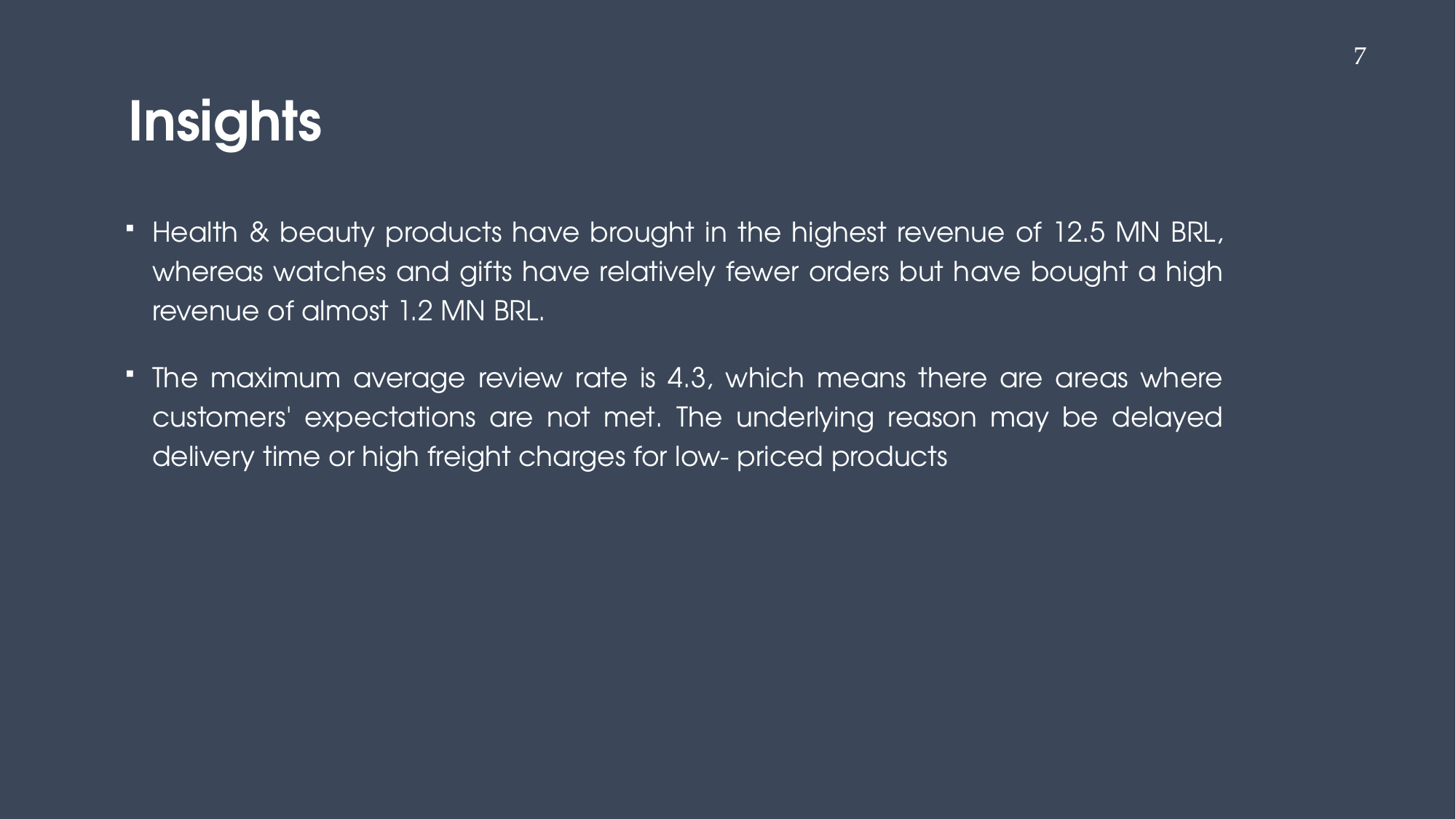

7
Insights
Health & beauty products have brought in the highest revenue of 12.5 MN BRL, whereas watches and gifts have relatively fewer orders but have bought a high revenue of almost 1.2 MN BRL.
The maximum average review rate is 4.3, which means there are areas where customers' expectations are not met. The underlying reason may be delayed delivery time or high freight charges for low- priced products